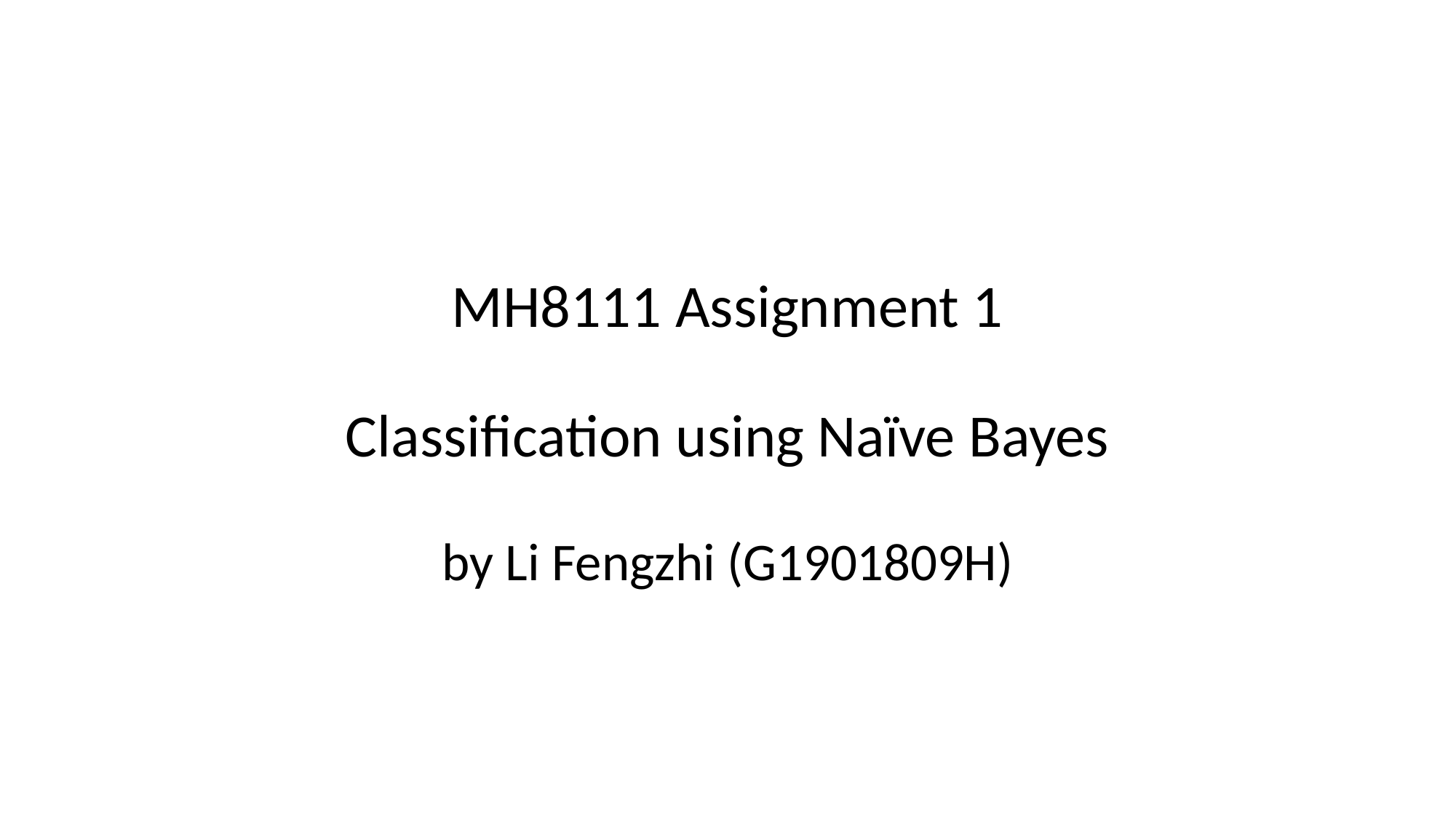

# MH8111 Assignment 1 Classification using Naïve Bayes by Li Fengzhi (G1901809H)